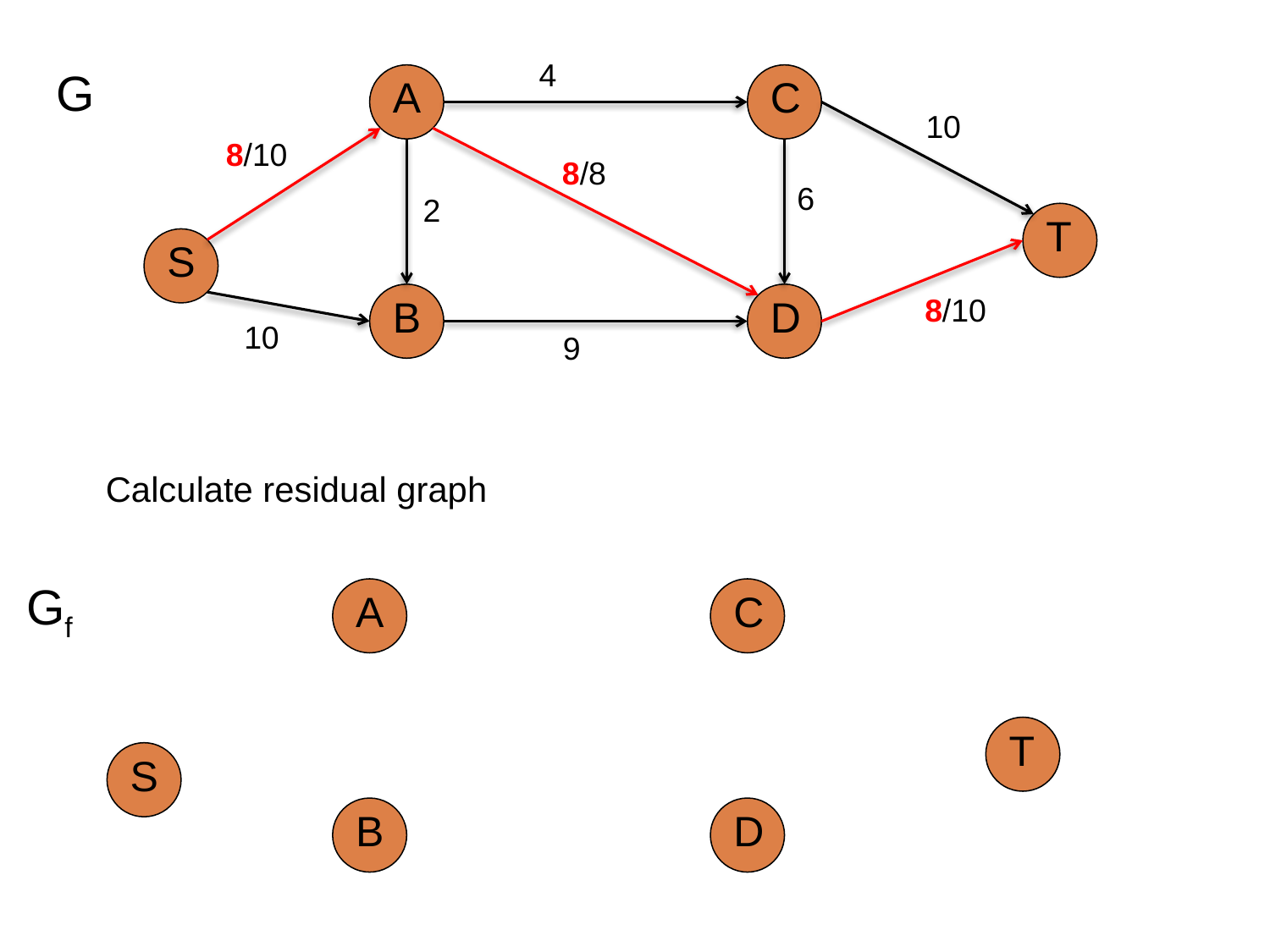

4
G

A

C
10
8/10
8/8
6
2

T

S

B

D
8/10
10
9
Calculate residual graph
Gf

A

C

T

S

B

D